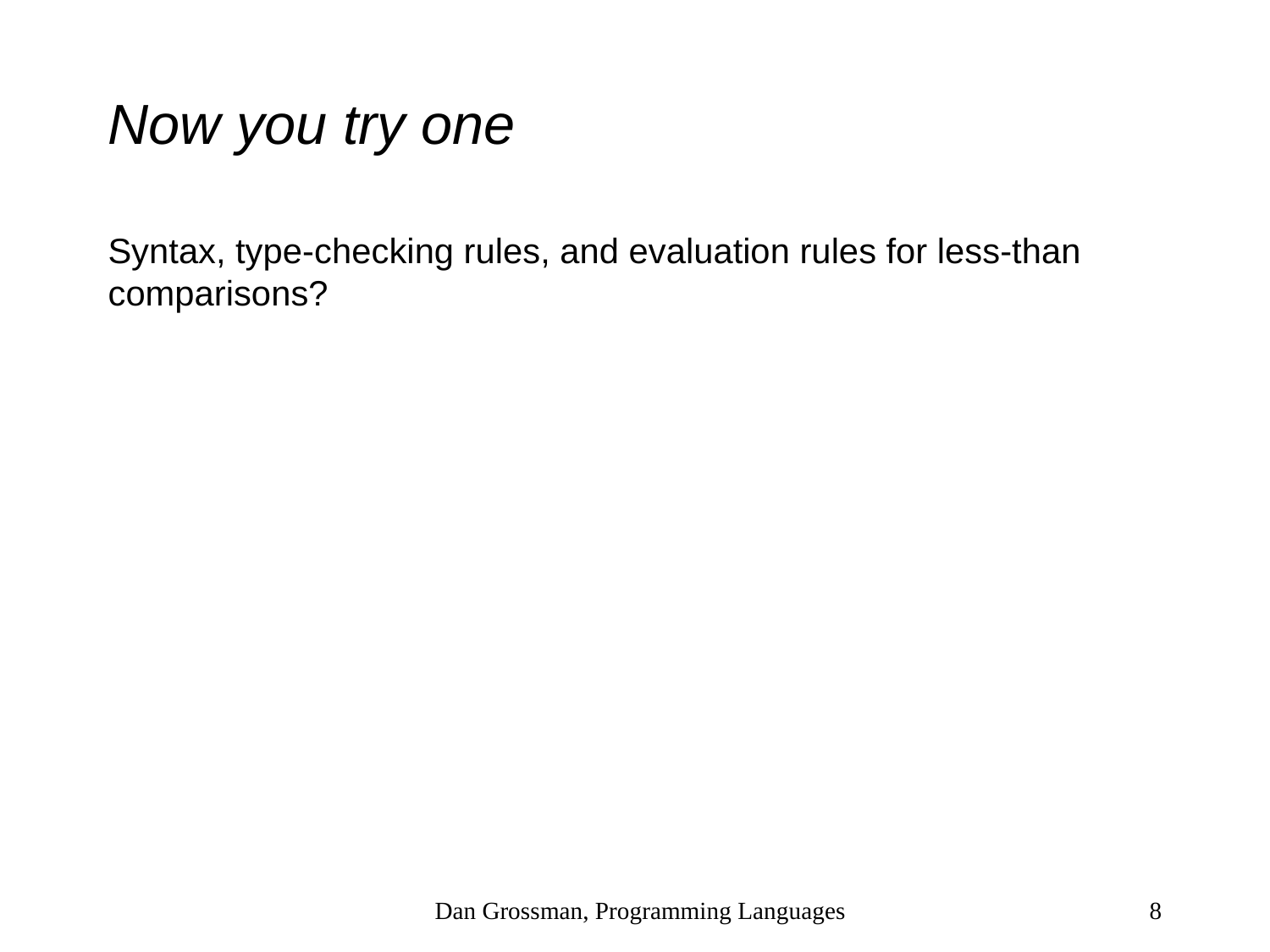

# Now you try one
Syntax, type-checking rules, and evaluation rules for less-than comparisons?
Dan Grossman, Programming Languages
8